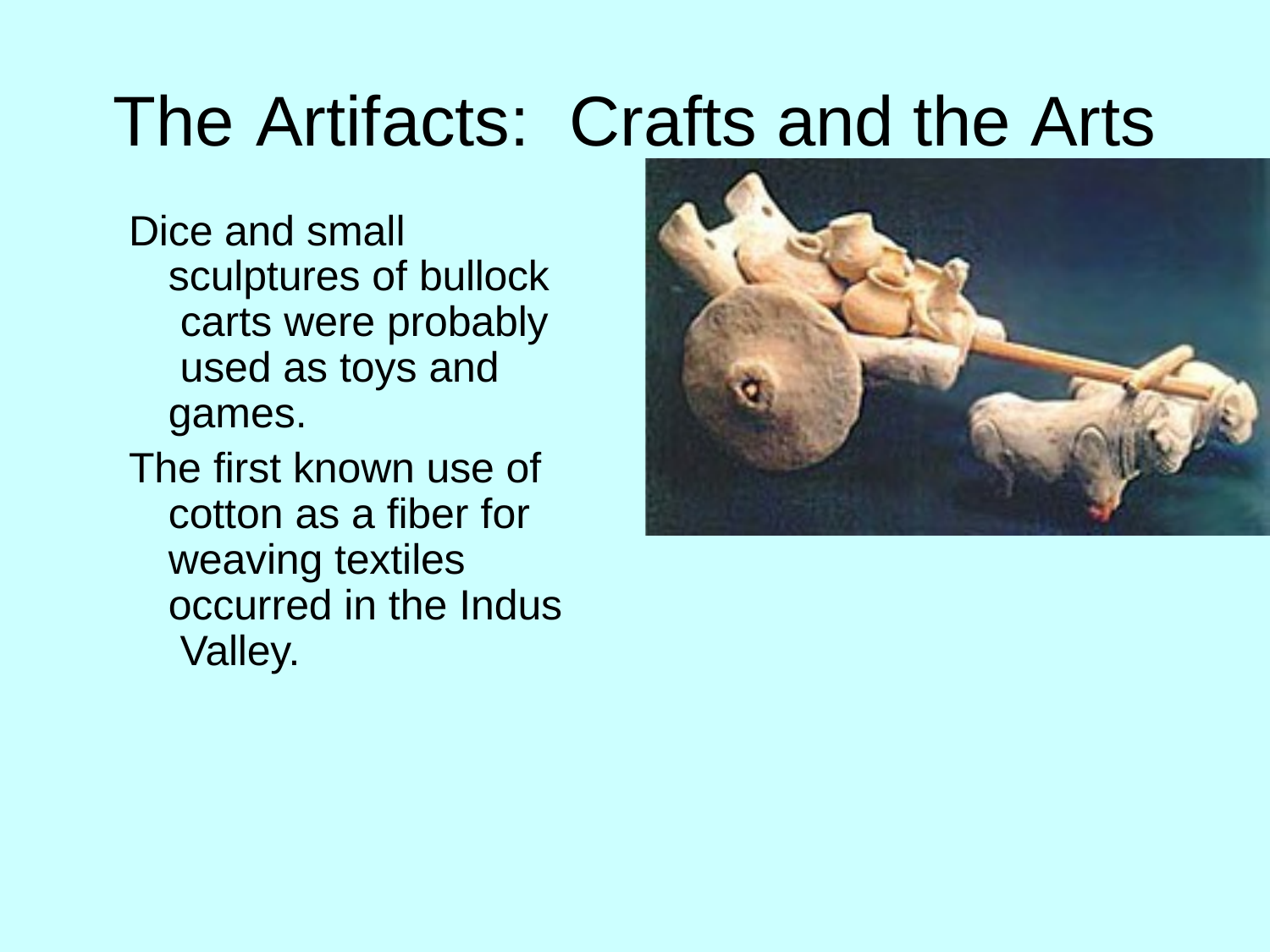

# The	Artifacts:	Crafts and the Arts

Dice and small  sculptures of bullock  carts were probably  used as toys and  games.
The first known use of  cotton as a fiber for  weaving textiles  occurred in the Indus  Valley.